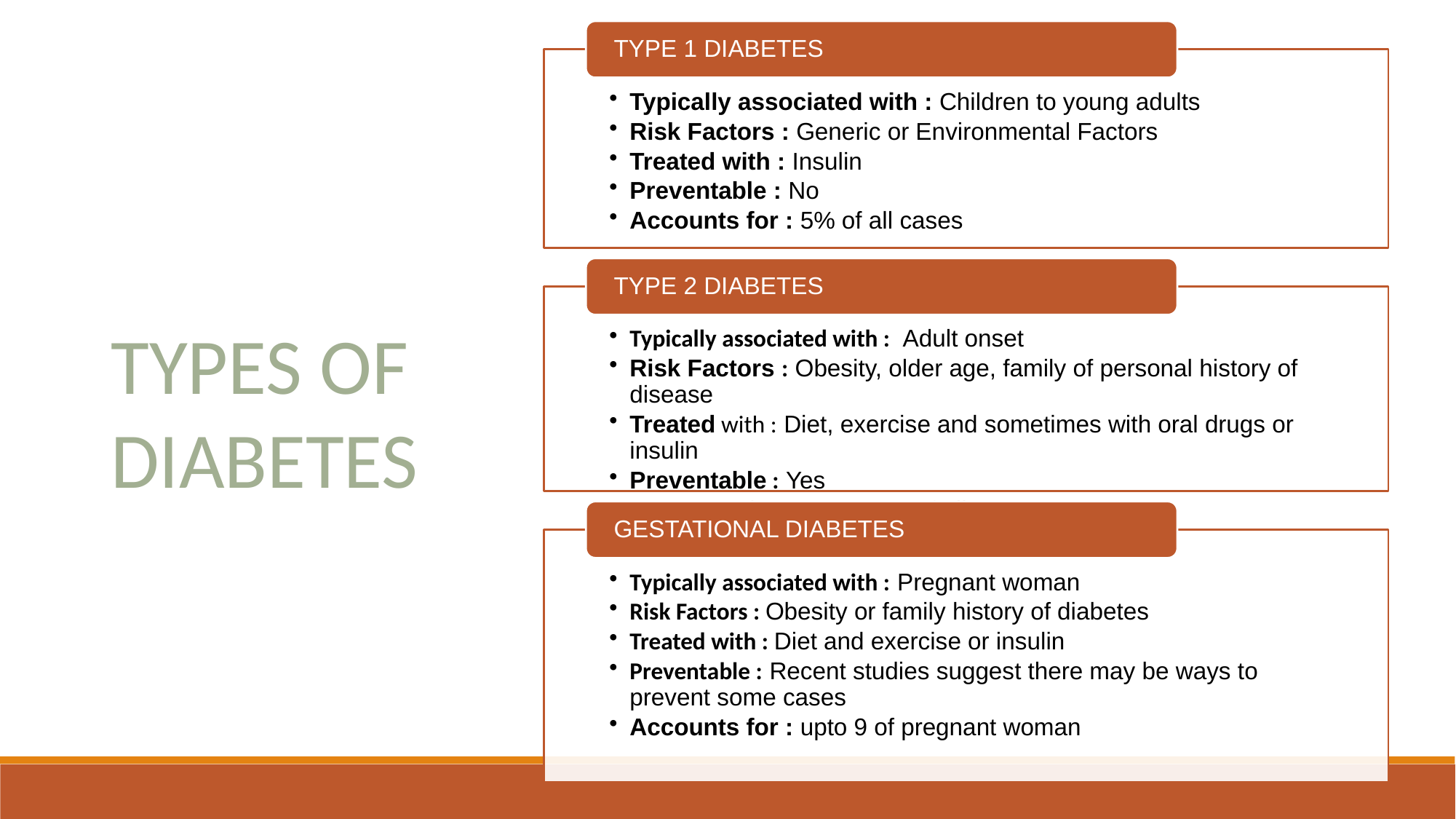

Typically associated with : Children to young adults
Risk Factors : Generic or Environmental Factors
Treated with : Insulin
Preventable : No
Accounts for : 5% of all cases
TYPE 1 DIABETES
Typically associated with :  Adult onset
Risk Factors : Obesity, older age, family of personal history of disease
Treated with : Diet, exercise and sometimes with oral drugs or insulin
Preventable : Yes
Accounts for : 90 – 95 % of all cases
TYPE 2 DIABETES
Typically associated with : Pregnant woman
Risk Factors : Obesity or family history of diabetes
Treated with : Diet and exercise or insulin
Preventable : Recent studies suggest there may be ways to prevent some cases
Accounts for : upto 9 of pregnant woman

GESTATIONAL DIABETES
TYPES OF DIABETES